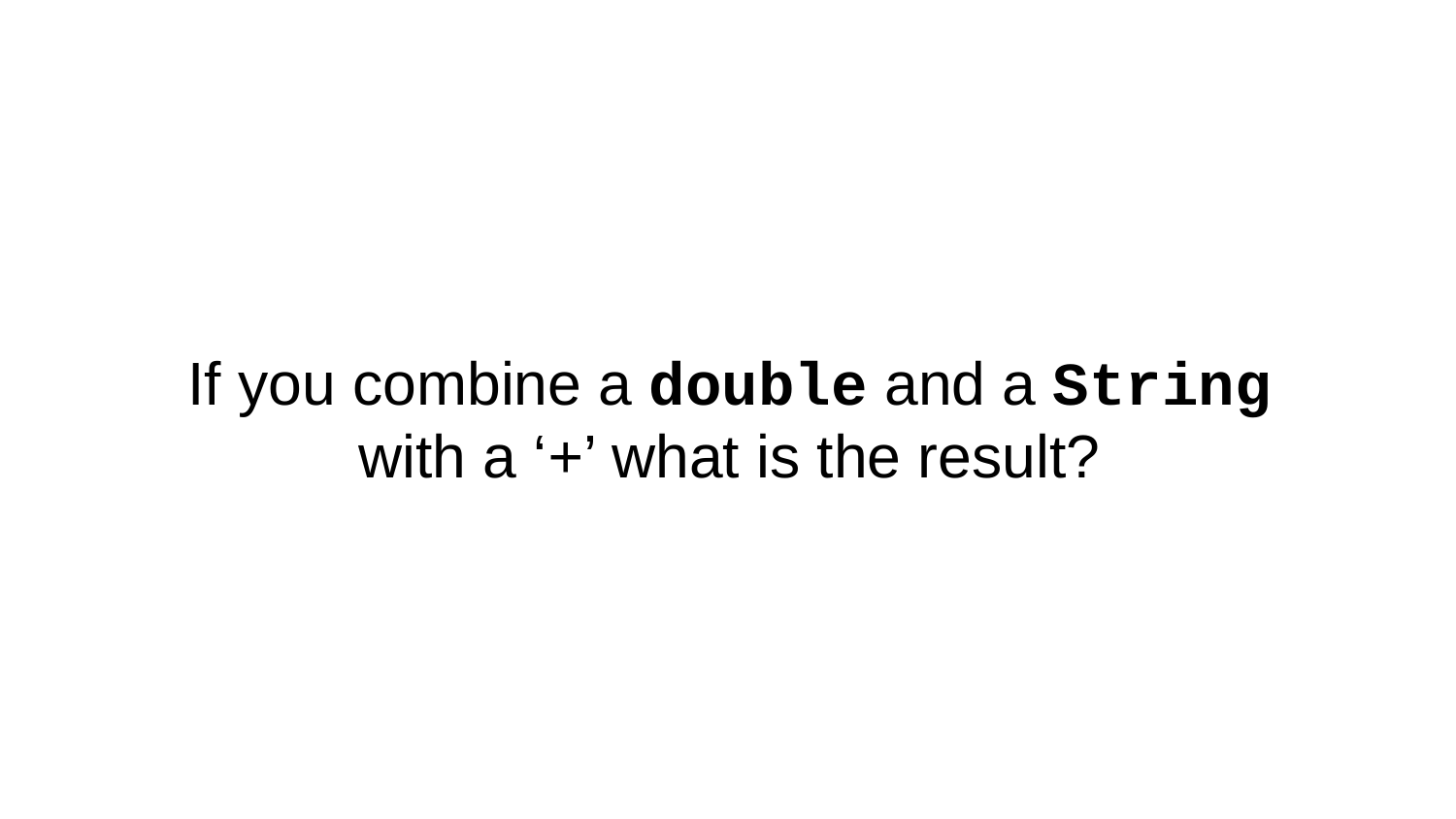

# If you combine a double and a String with a ‘+’ what is the result?